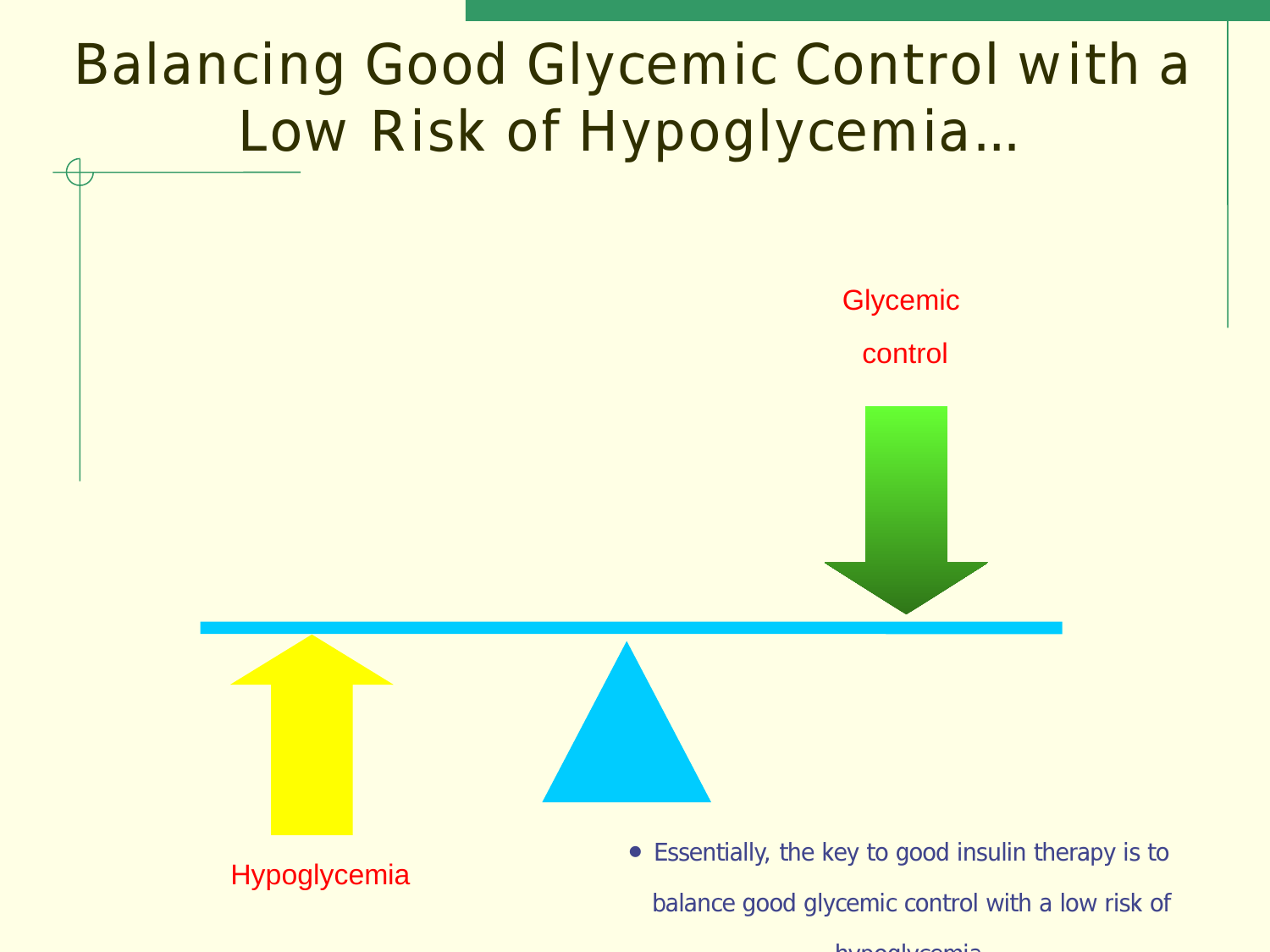

Balancing Good Glycemic Control with a Low Risk of Hypoglycemia…
Glycemic
control

Essentially, the key to good insulin therapy is to balance good glycemic control with a low risk of hypoglycemia.
Hypoglycemia